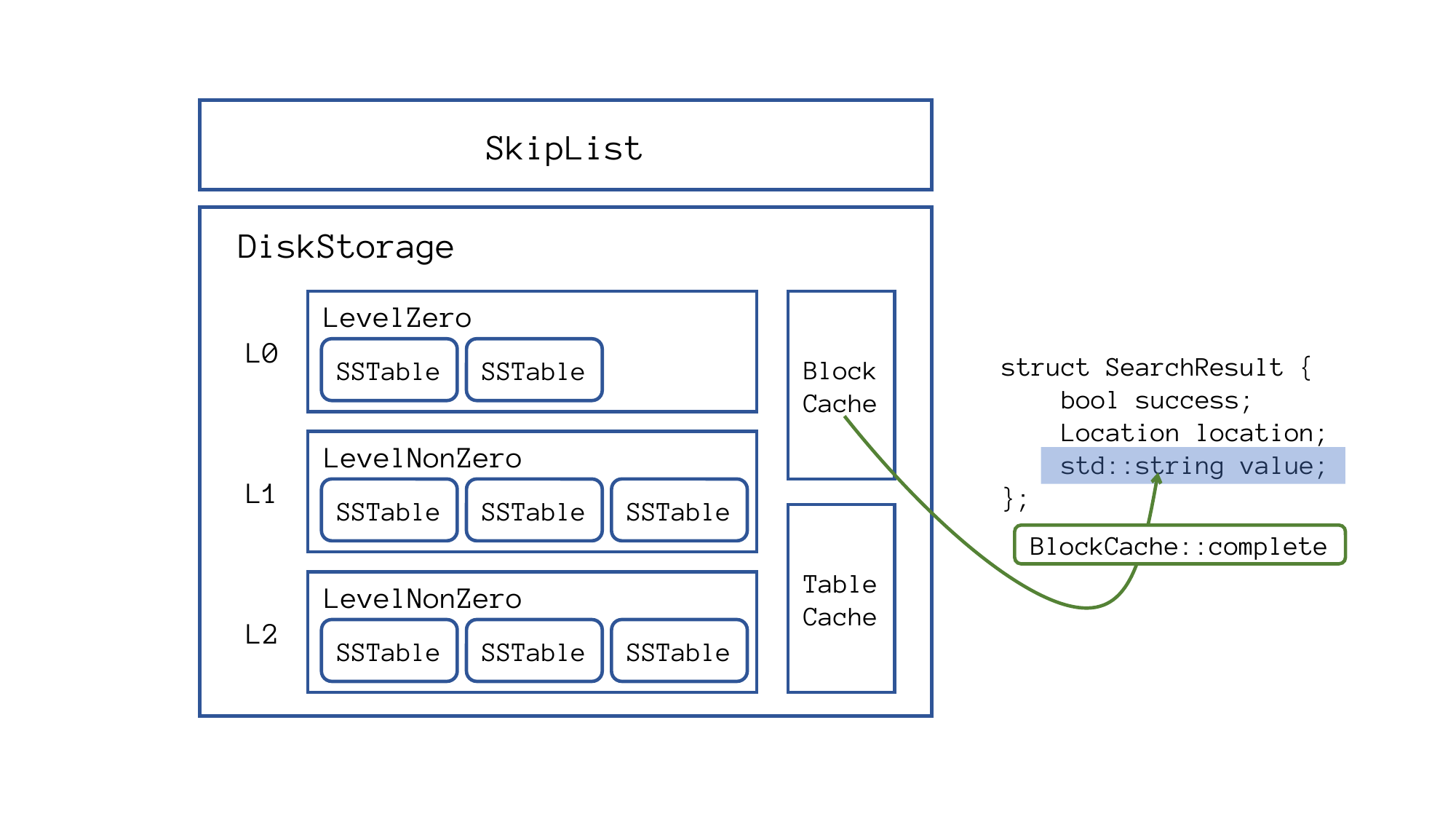

SkipList

DiskStorage

BlockCache
LevelZero
L0
SSTable
SSTable
struct SearchResult {
    bool success;
    Location location;
    std::string value;
};

LevelNonZero

L1
SSTable
SSTable
SSTable
TableCache
BlockCache::complete

LevelNonZero
L2
SSTable
SSTable
SSTable